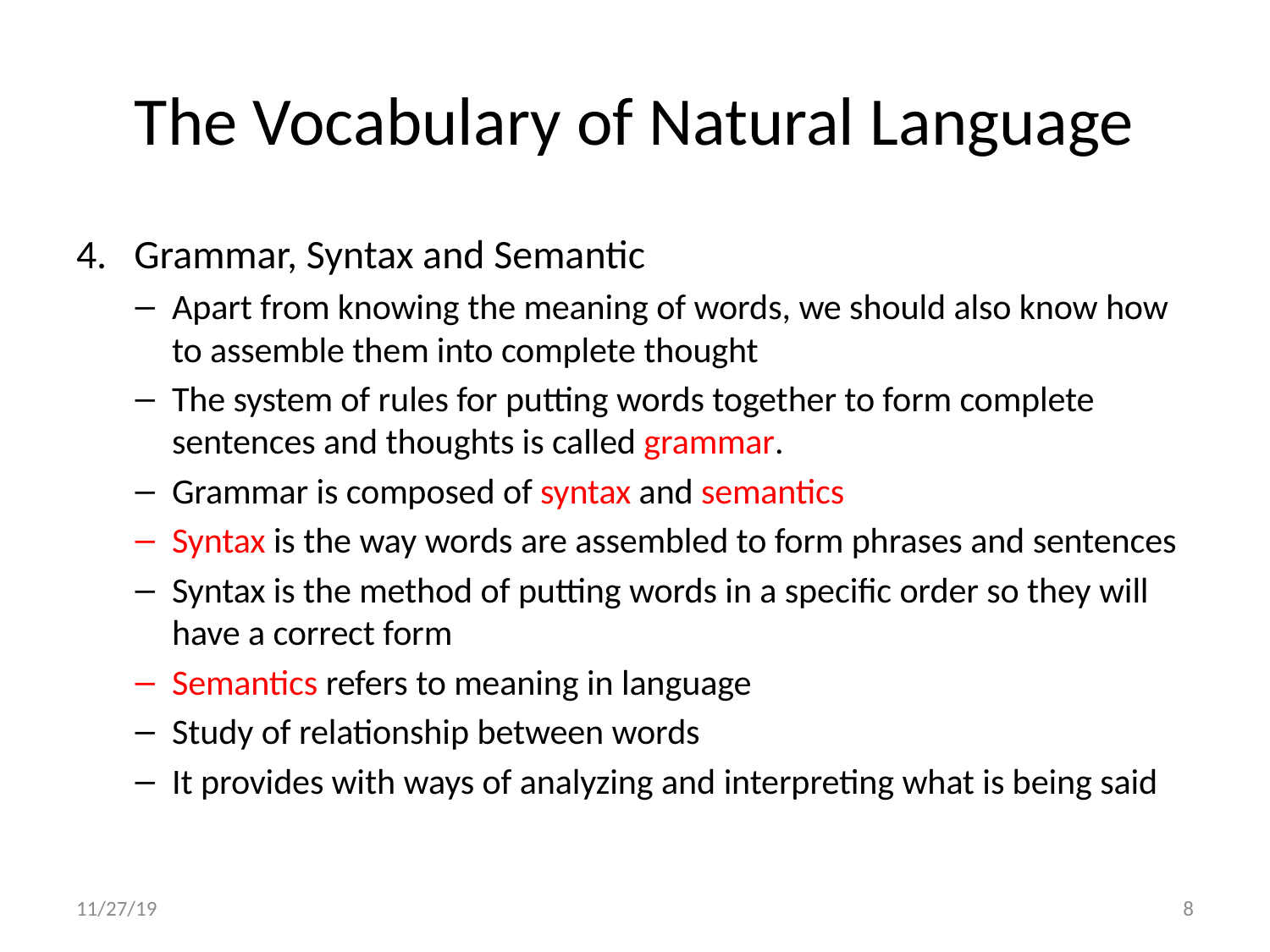

# The Vocabulary of Natural Language
4.   Grammar, Syntax and Semantic
Apart from knowing the meaning of words, we should also know how to assemble them into complete thought
The system of rules for putting words together to form complete sentences and thoughts is called grammar.
Grammar is composed of syntax and semantics
Syntax is the way words are assembled to form phrases and sentences
Syntax is the method of putting words in a specific order so they will have a correct form
Semantics refers to meaning in language
Study of relationship between words
It provides with ways of analyzing and interpreting what is being said

11/27/19
8